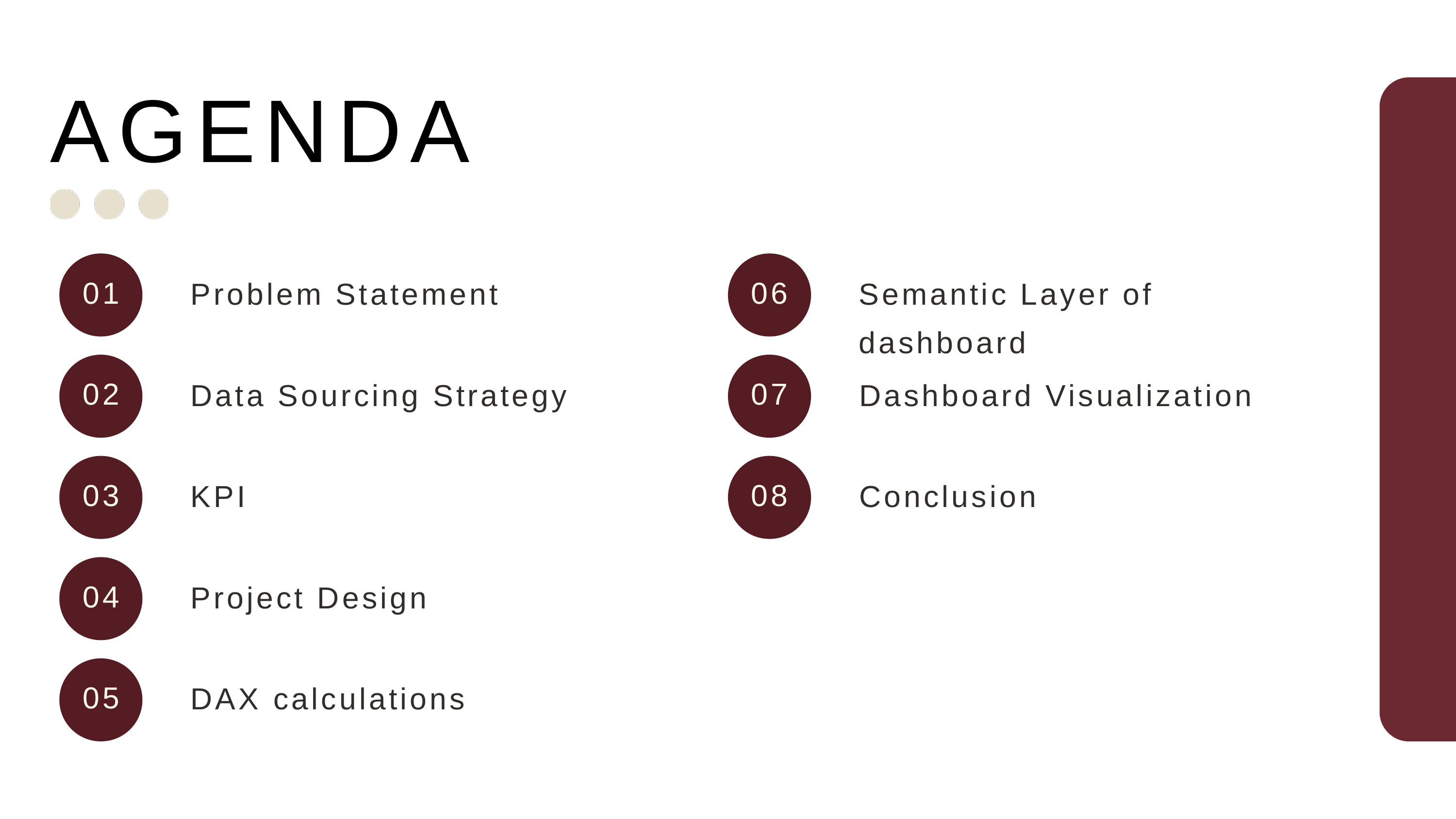

AGENDA

01

06
Problem Statement
Semantic Layer of dashboard

02

07
Dashboard Visualization
Data Sourcing Strategy

03

08
KPI
Conclusion

04
Project Design

05
DAX calculations